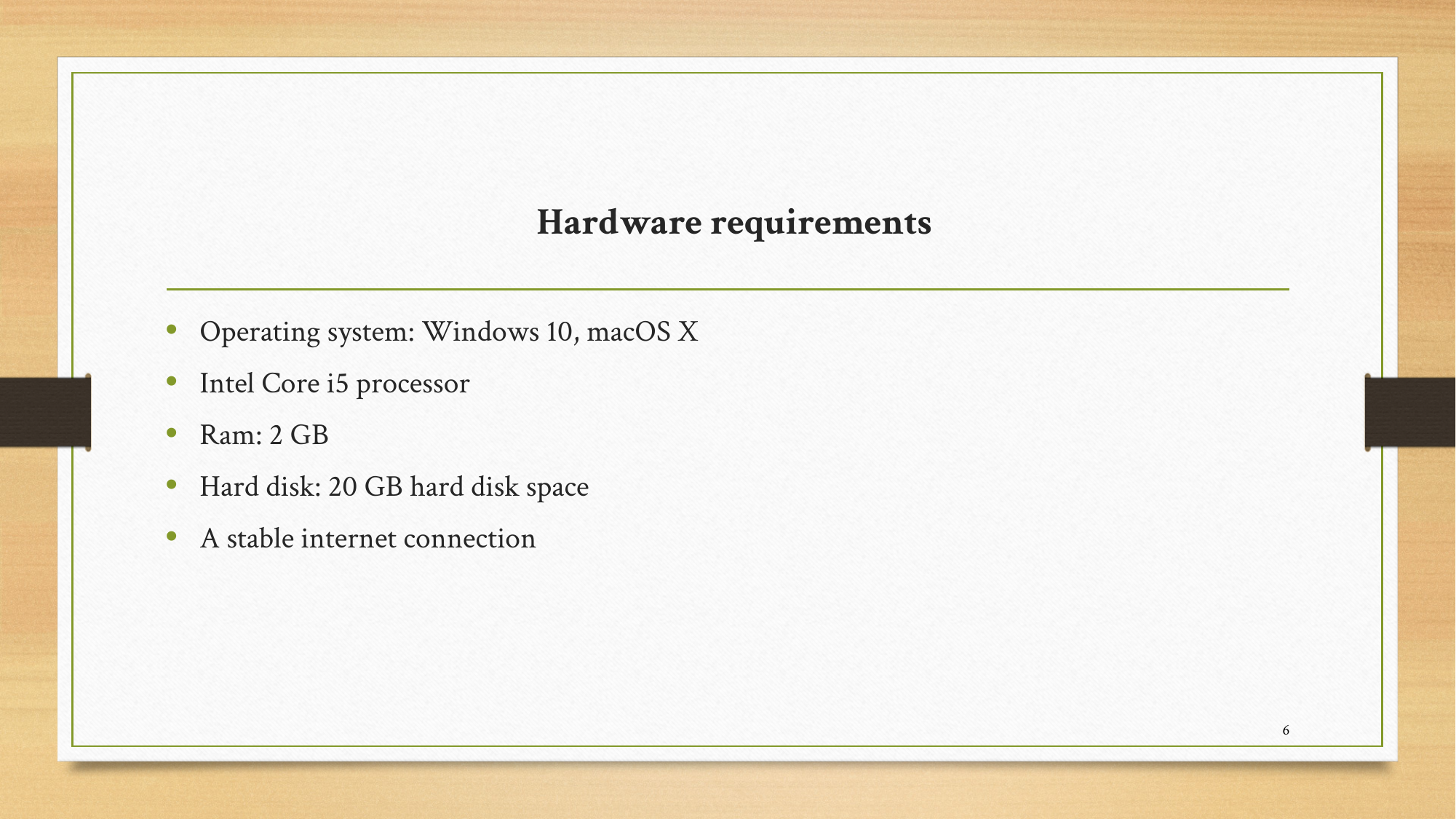

# Hardware requirements
Operating system: Windows 10, macOS X
Intel Core i5 processor
Ram: 2 GB
Hard disk: 20 GB hard disk space
A stable internet connection

6